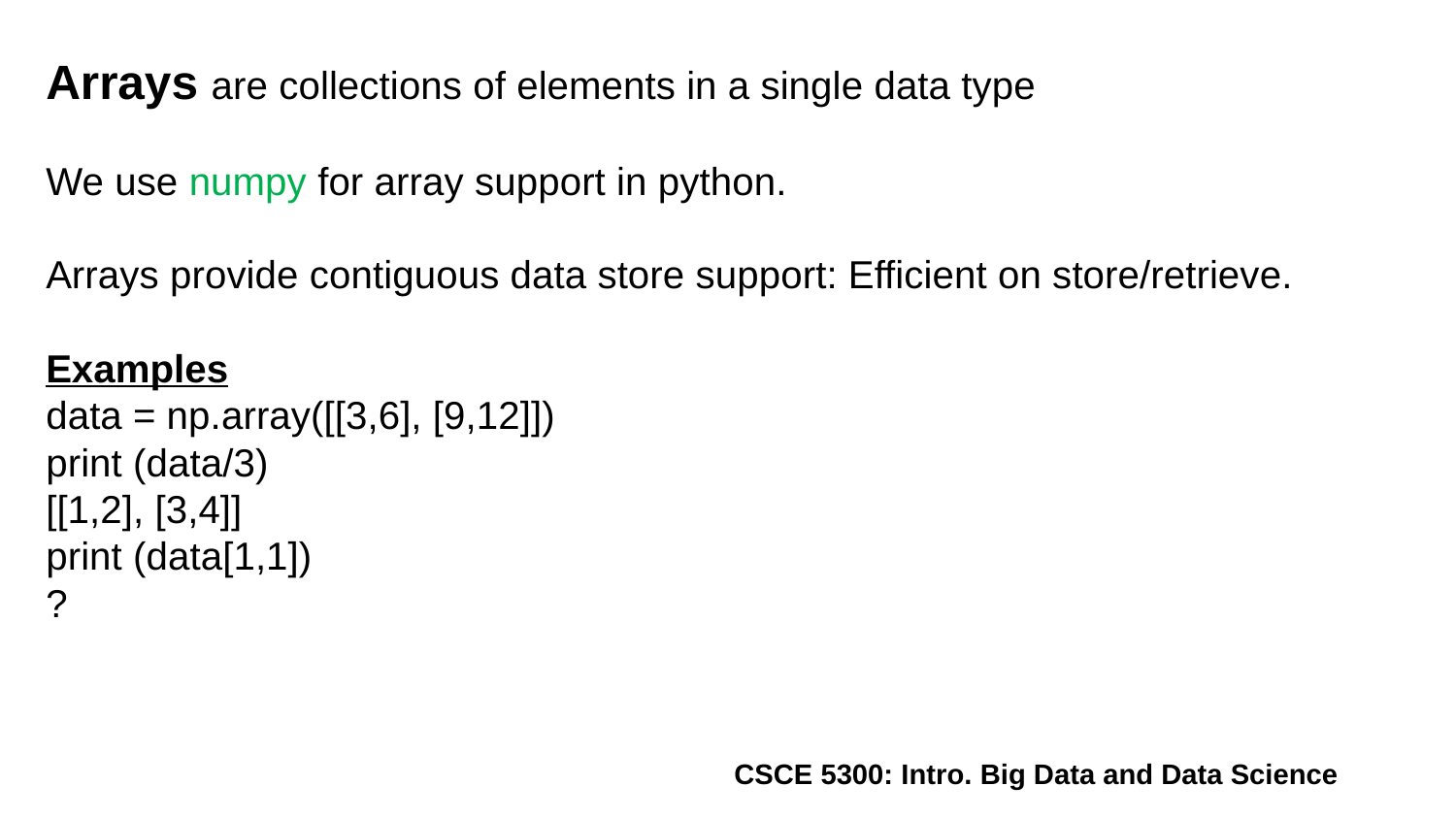

# Arrays are collections of elements in a single data type We use numpy for array support in python. Arrays provide contiguous data store support: Efficient on store/retrieve. Examples data = np.array([[3,6], [9,12]]) print (data/3) [[1,2], [3,4]] print (data[1,1]) ?